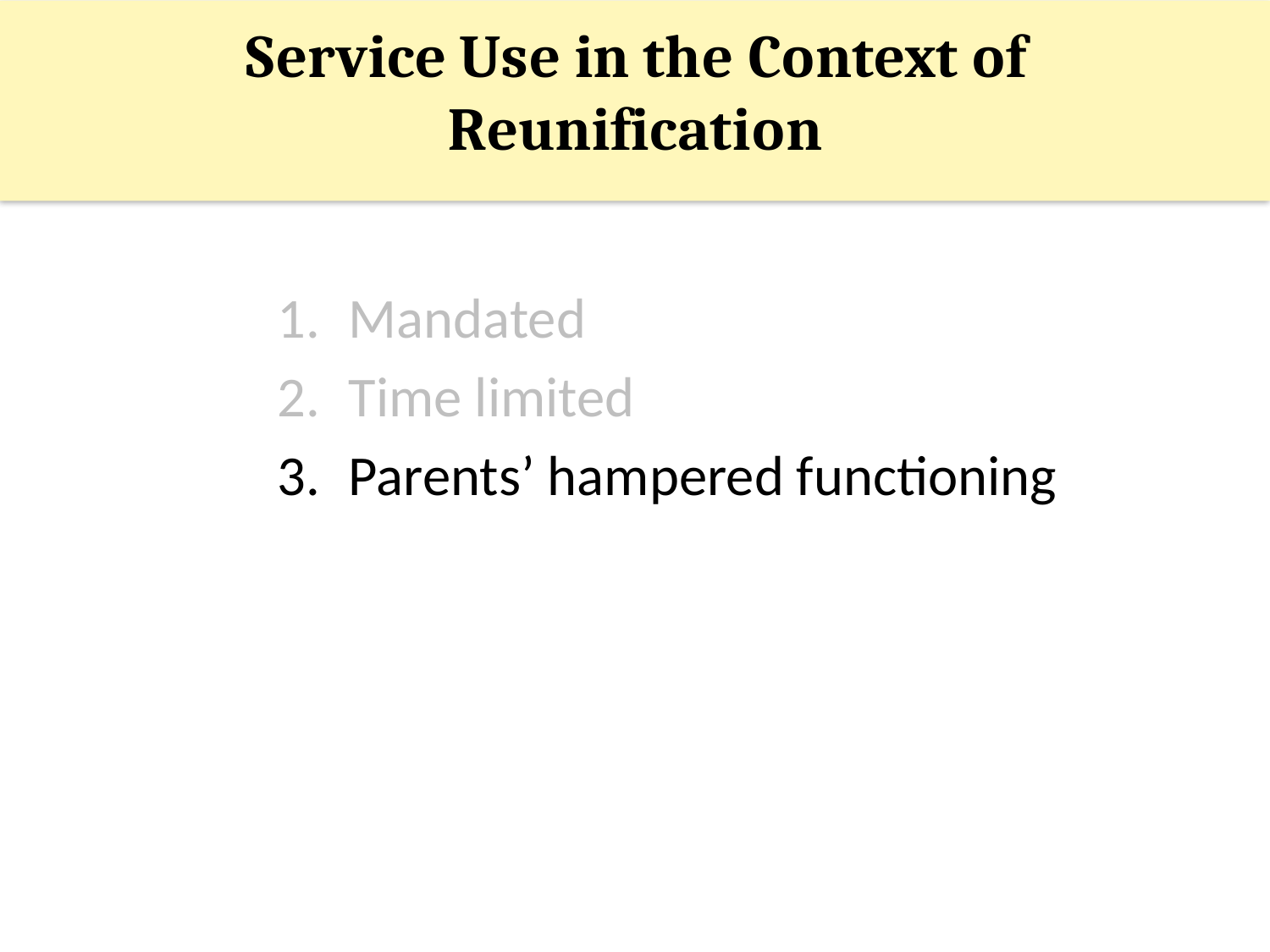

# Service Use in the Context of Reunification
Mandated
Time limited
Parents’ hampered functioning